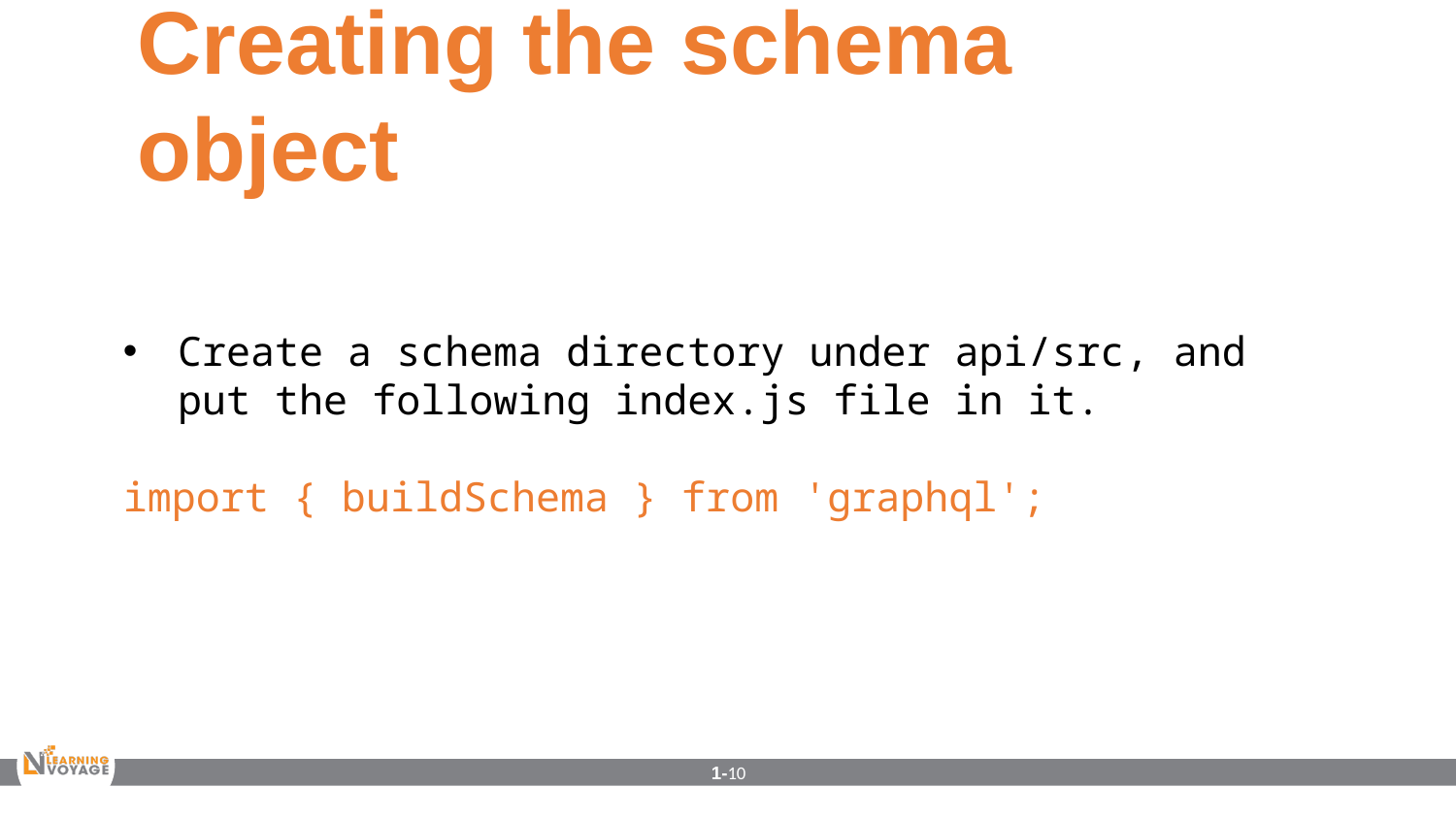

Creating the schema object
Create a schema directory under api/src, and put the following index.js file in it.

import { buildSchema } from 'graphql';
1-10